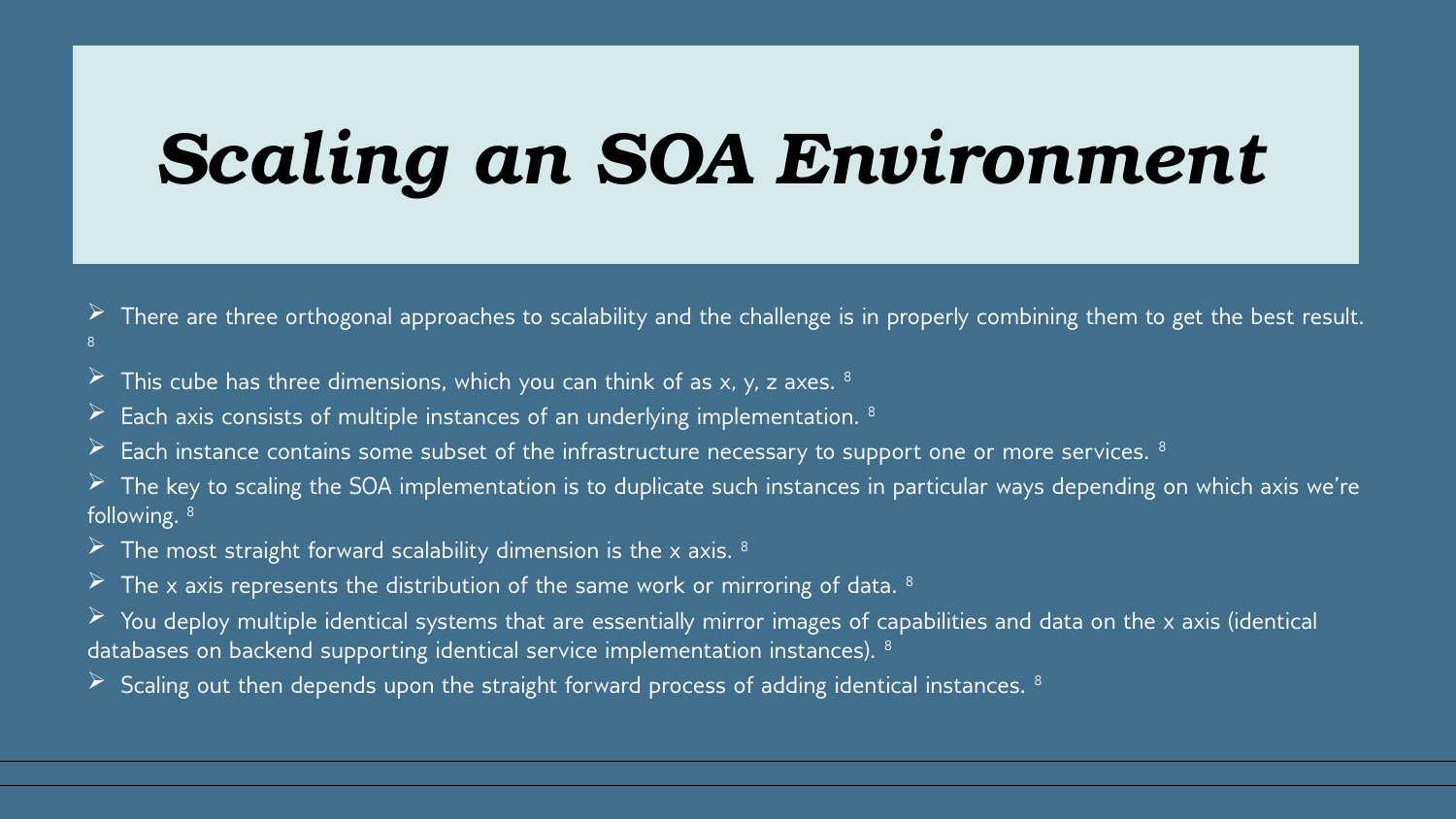

Scaling an SOA Environment
  There are three orthogonal approaches to scalability and the challenge is in properly combining them to get the best result. 8
  This cube has three dimensions, which you can think of as x, y, z axes. 8
  Each axis consists of multiple instances of an underlying implementation. 8
  Each instance contains some subset of the infrastructure necessary to support one or more services. 8
  The key to scaling the SOA implementation is to duplicate such instances in particular ways depending on which axis we’re following. 8
  The most straight forward scalability dimension is the x axis. 8
  The x axis represents the distribution of the same work or mirroring of data. 8
  You deploy multiple identical systems that are essentially mirror images of capabilities and data on the x axis (identical databases on backend supporting identical service implementation instances). 8
  Scaling out then depends upon the straight forward process of adding identical instances. 8